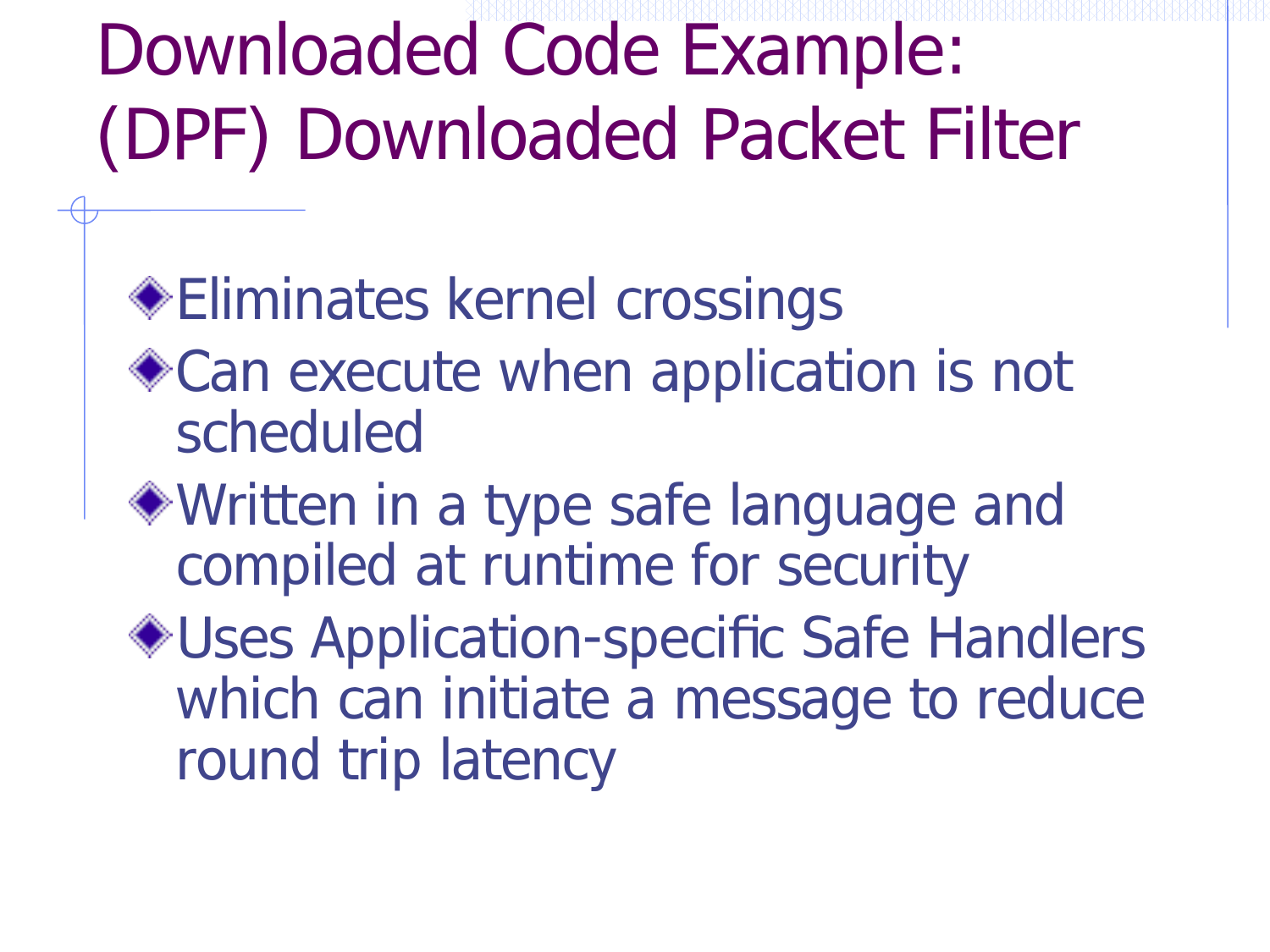

# Downloaded Code Example: (DPF) Downloaded Packet Filter
Eliminates kernel crossings
Can execute when application is not scheduled
Written in a type safe language and compiled at runtime for security
Uses Application-specific Safe Handlers which can initiate a message to reduce round trip latency